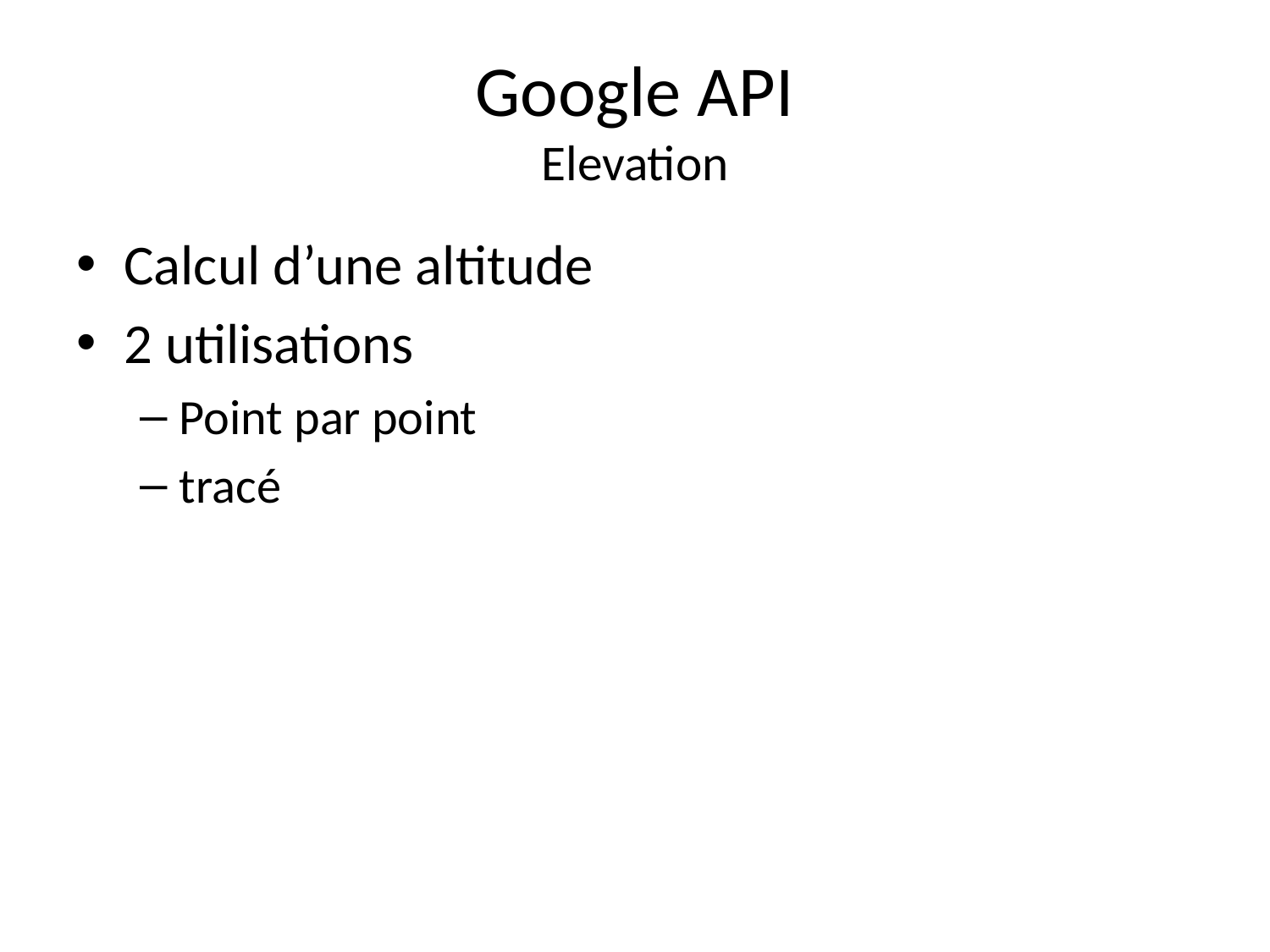

# Google API Elevation
Calcul d’une altitude
2 utilisations
Point par point
tracé